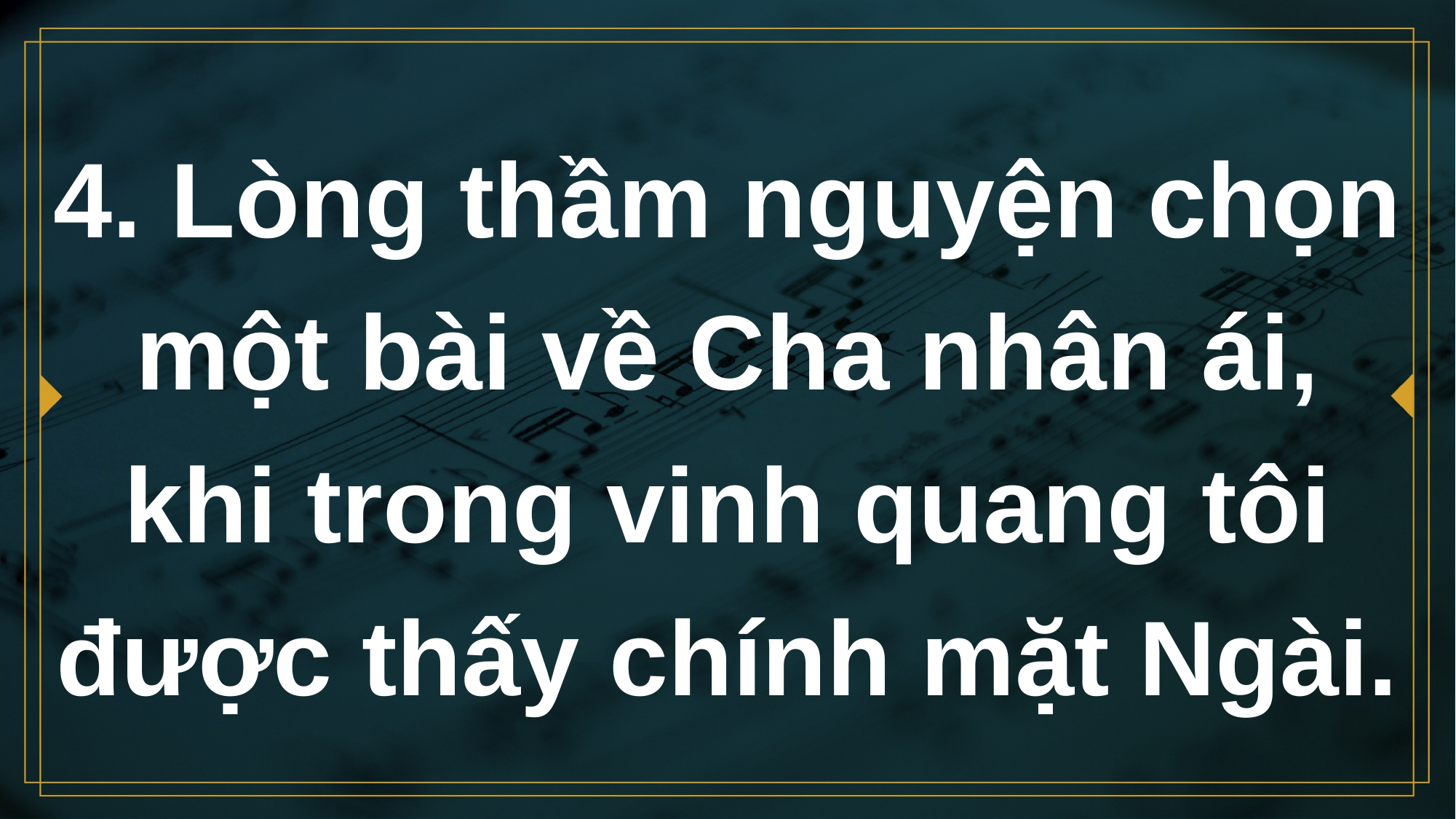

# 4. Lòng thầm nguyện chọn một bài về Cha nhân ái, khi trong vinh quang tôi được thấy chính mặt Ngài.